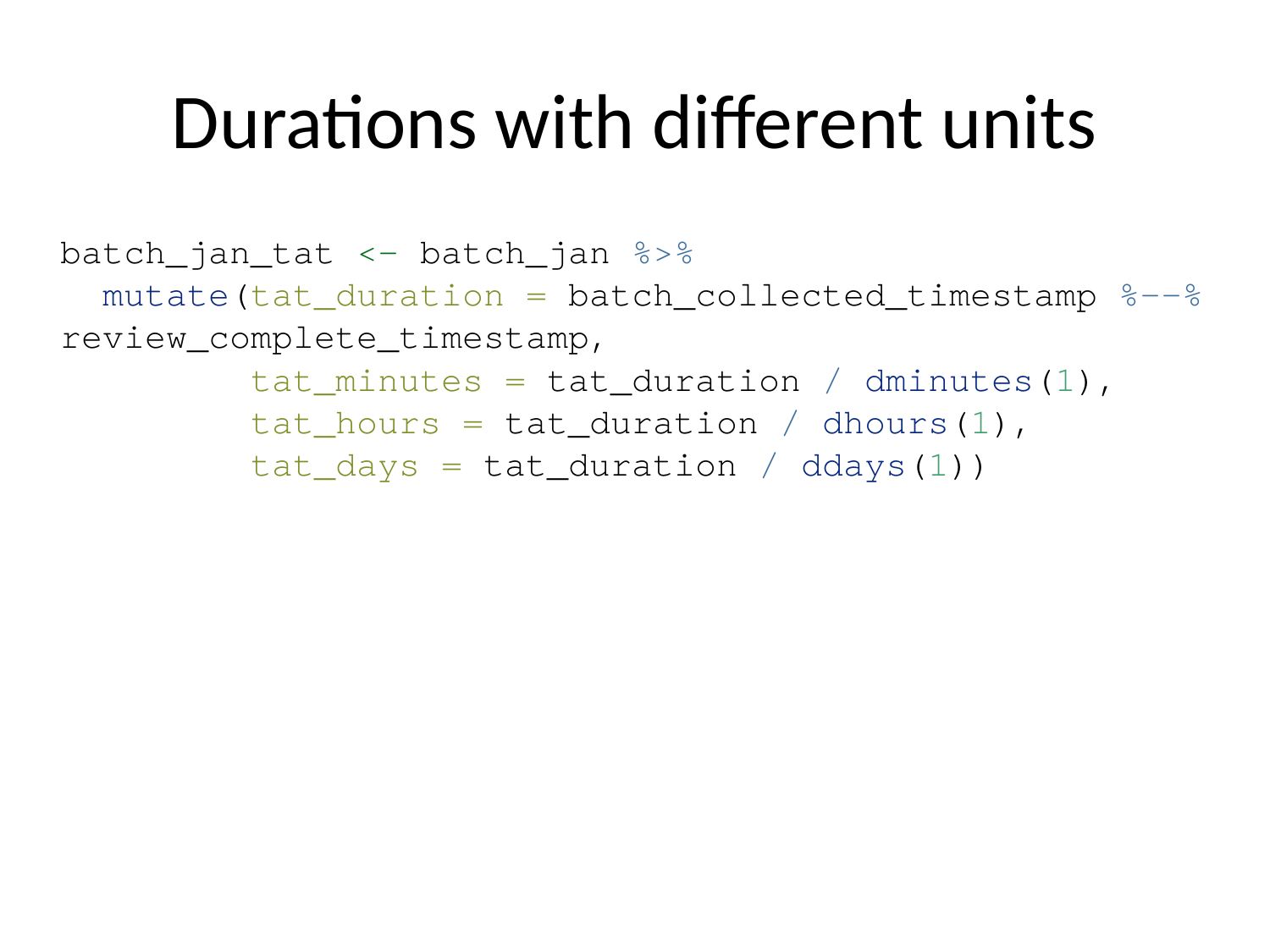

# Durations with different units
batch_jan_tat <- batch_jan %>%
  mutate(tat_duration = batch_collected_timestamp %--% review_complete_timestamp,
         tat_minutes = tat_duration / dminutes(1),
         tat_hours = tat_duration / dhours(1),
         tat_days = tat_duration / ddays(1))